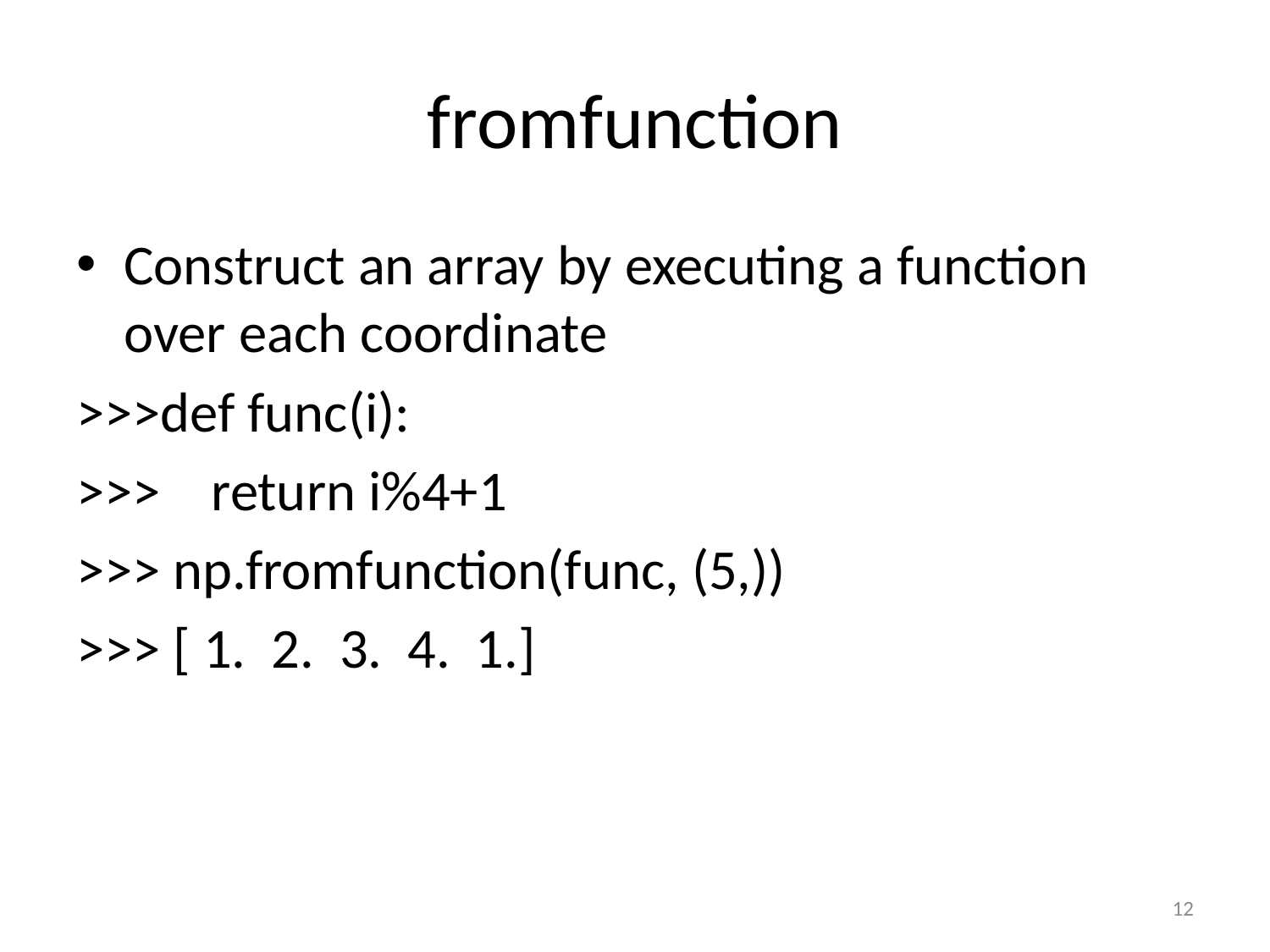

# fromfunction
Construct an array by executing a function over each coordinate
>>>def func(i):
>>>    return i%4+1
>>> np.fromfunction(func, (5,))
>>> [ 1.  2.  3.  4.  1.]
12